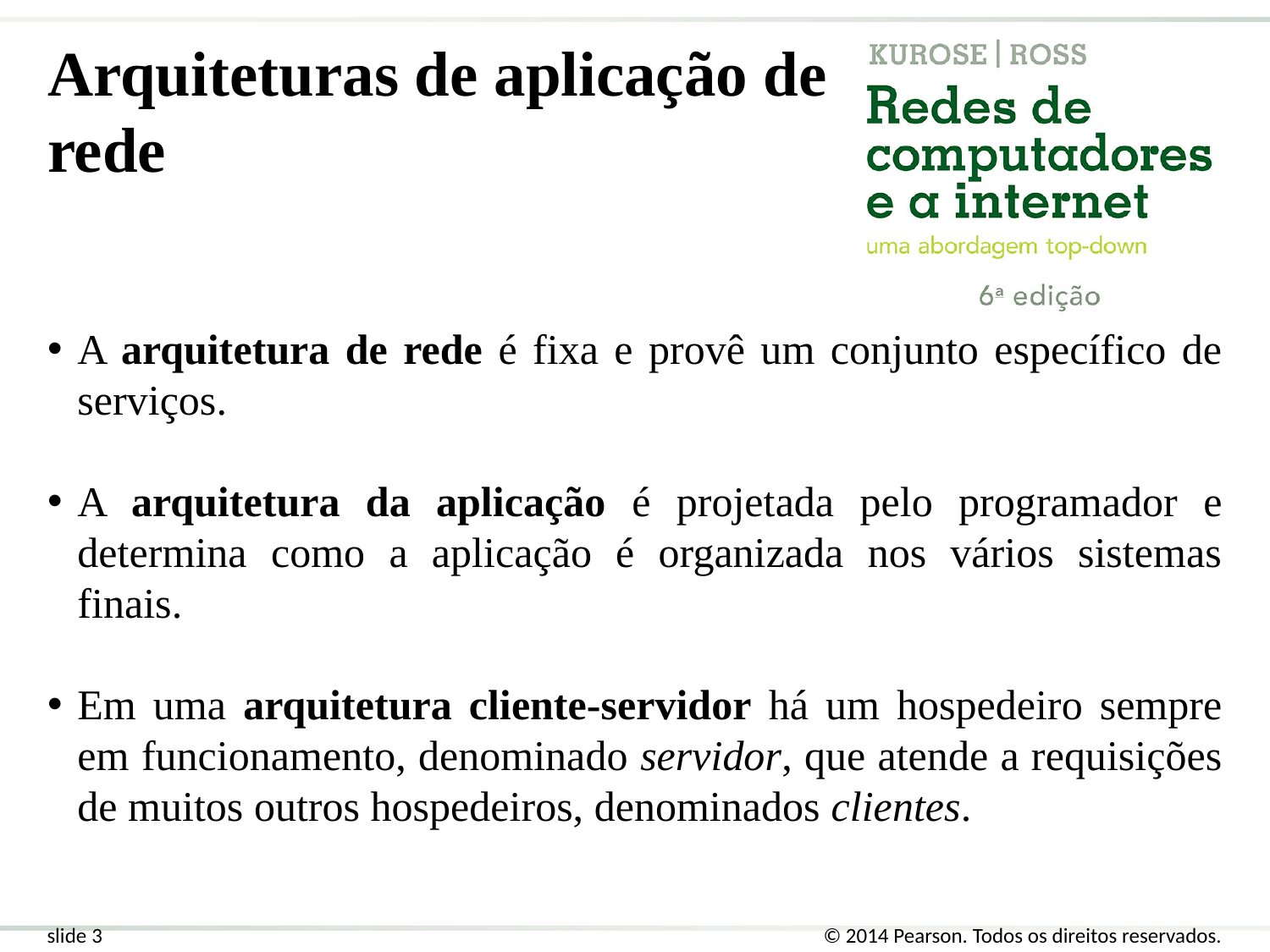

Arquiteturas de aplicação de rede
A arquitetura de rede é fixa e provê um conjunto específico de serviços.

A arquitetura da aplicação é projetada pelo programador e determina como a aplicação é organizada nos vários sistemas finais.

Em uma arquitetura cliente-servidor há um hospedeiro sempre em funcionamento, denominado servidor, que atende a requisições de muitos outros hospedeiros, denominados clientes.